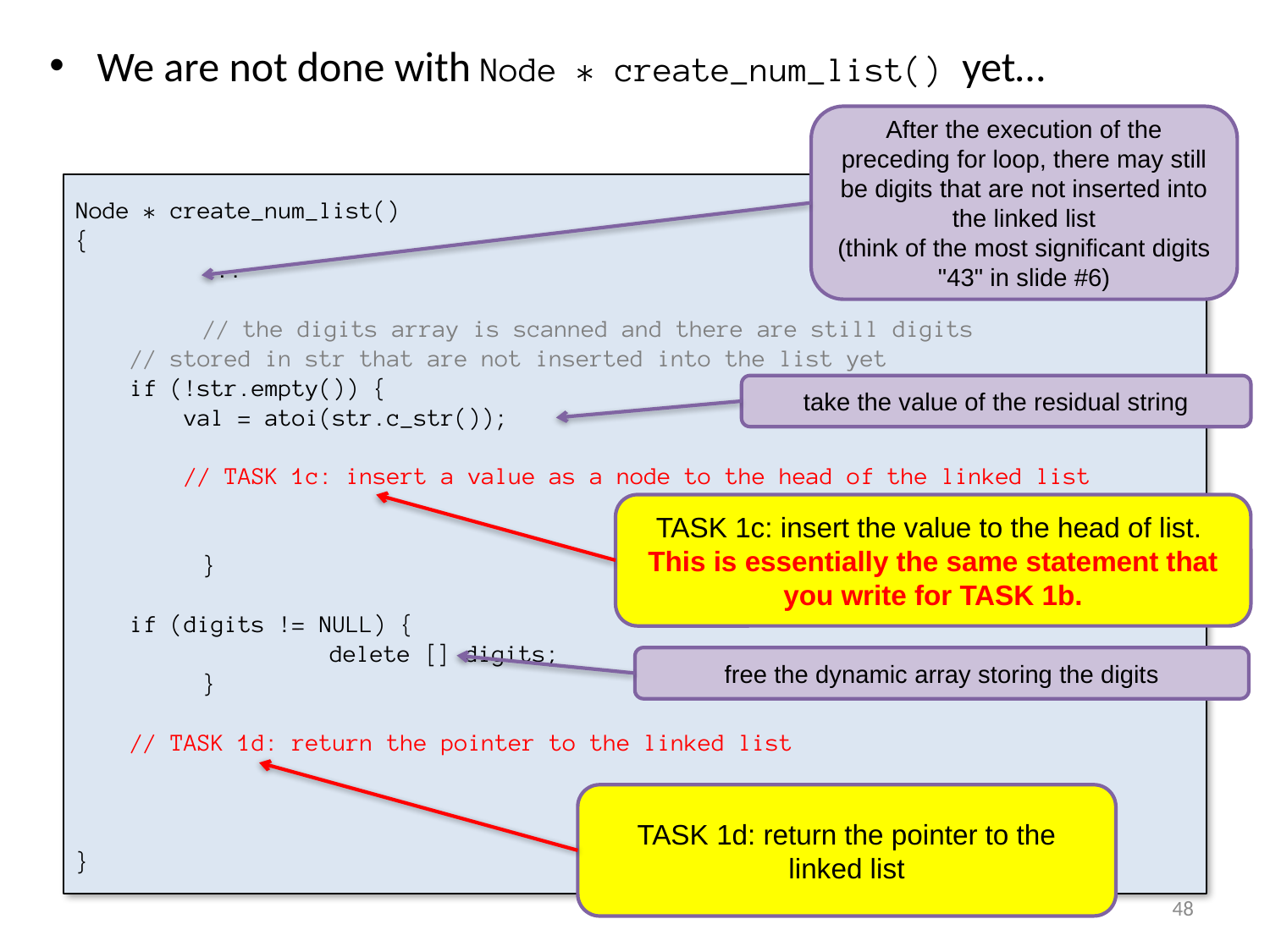

We are not done with Node * create_num_list() yet…
After the execution of the preceding for loop, there may still be digits that are not inserted into the linked list
(think of the most significant digits "43" in slide #6)
Node * create_num_list()
{
	...

 	// the digits array is scanned and there are still digits
    // stored in str that are not inserted into the list yet
    if (!str.empty()) {
        val = atoi(str.c_str());

        // TASK 1c: insert a value as a node to the head of the linked list

	}

    if (digits != NULL) {
		delete [] digits;
	}

    // TASK 1d: return the pointer to the linked list

}
take the value of the residual string
TASK 1c: insert the value to the head of list.  This is essentially the same statement that you write for TASK 1b.
free the dynamic array storing the digits
TASK 1d: return the pointer to the linked list
48